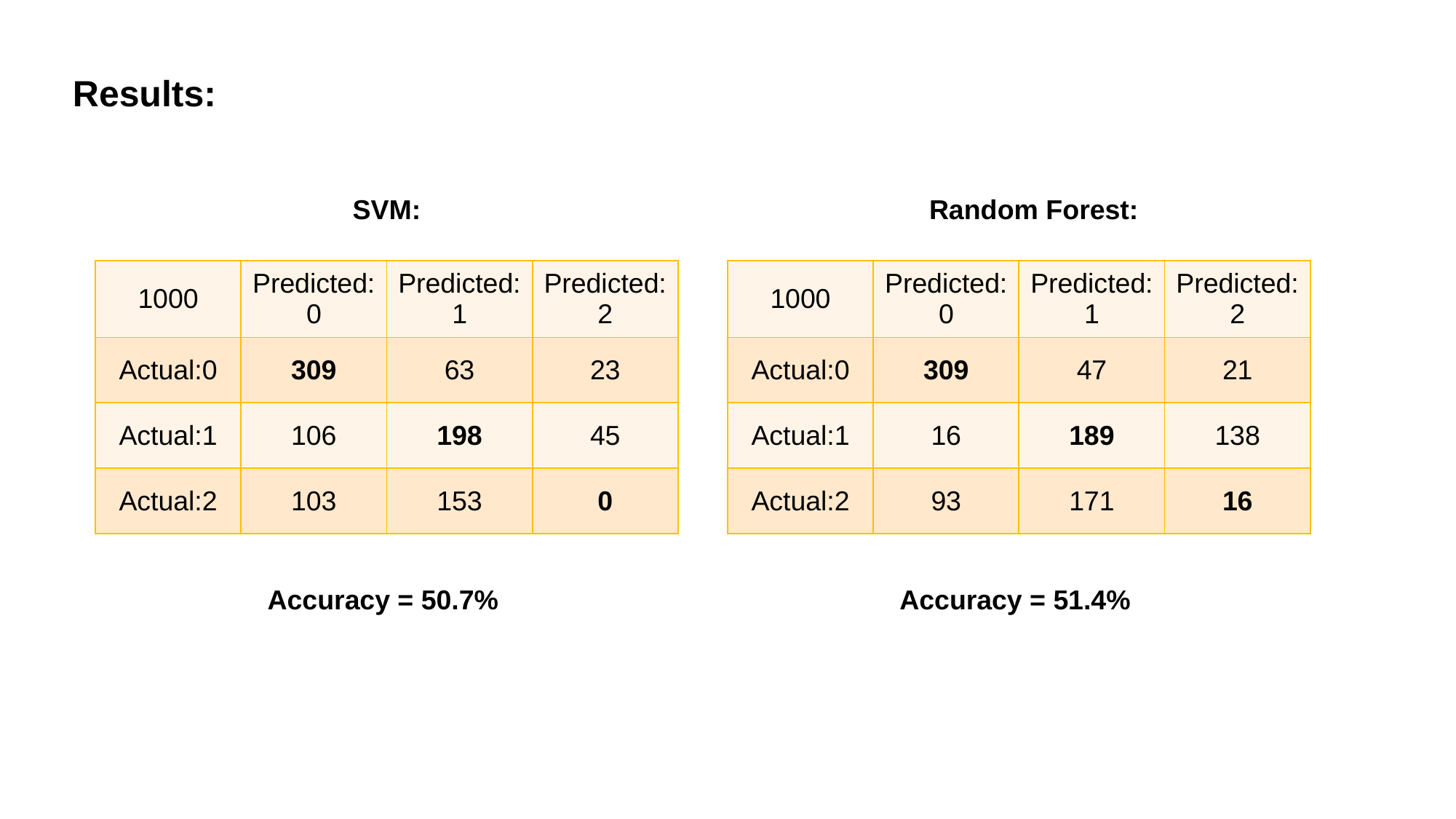

Results:
SVM:
Accuracy = 50.7%
Random Forest:
Accuracy = 51.4%
| 1000 | Predicted: 0 | Predicted: 1 | Predicted: 2 |
| --- | --- | --- | --- |
| Actual:0 | 309 | 63 | 23 |
| Actual:1 | 106 | 198 | 45 |
| Actual:2 | 103 | 153 | 0 |
| 1000 | Predicted: 0 | Predicted: 1 | Predicted: 2 |
| --- | --- | --- | --- |
| Actual:0 | 309 | 47 | 21 |
| Actual:1 | 16 | 189 | 138 |
| Actual:2 | 93 | 171 | 16 |